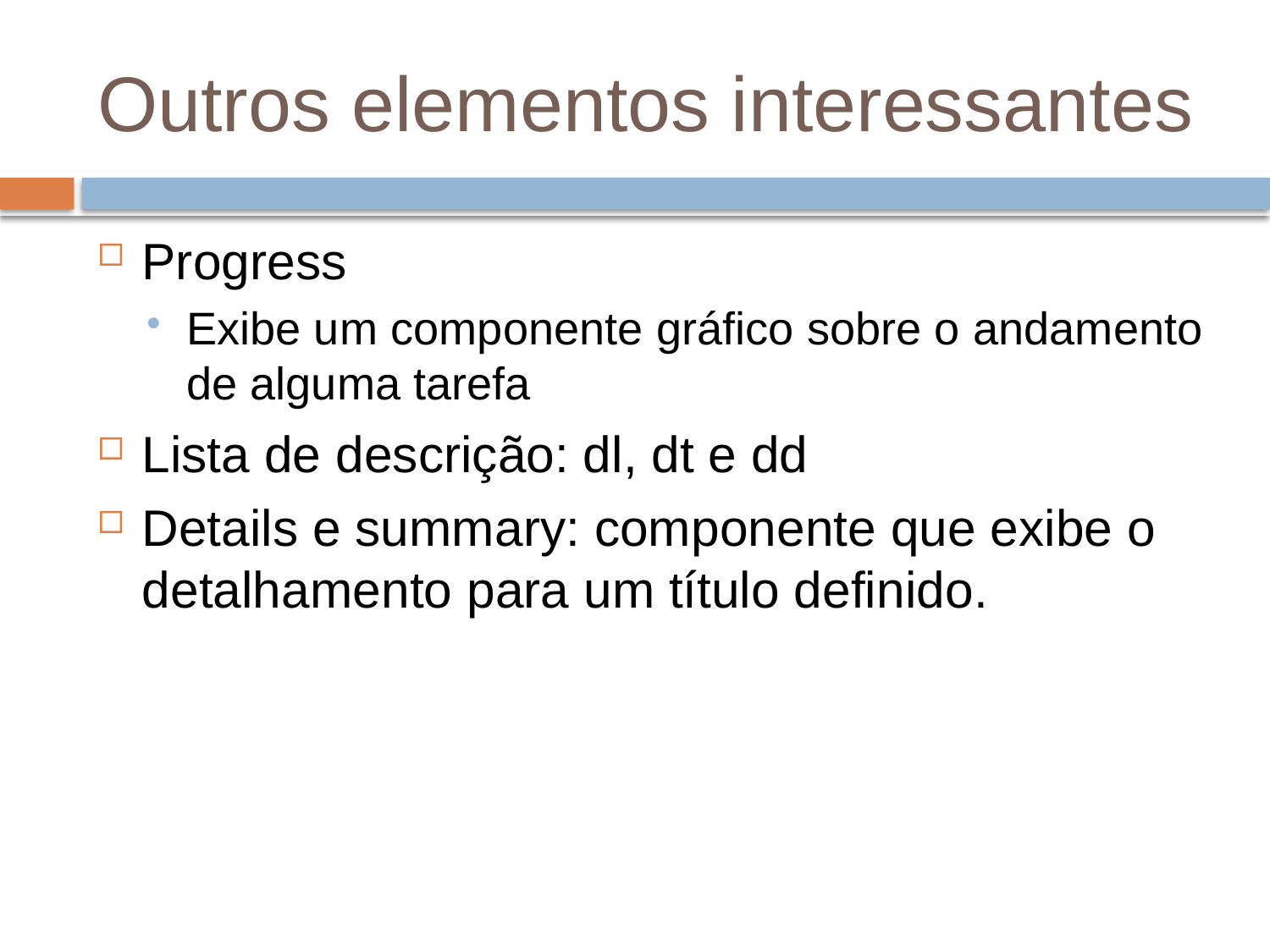

# Outros elementos interessantes
Progress
Exibe um componente gráfico sobre o andamento de alguma tarefa
Lista de descrição: dl, dt e dd
Details e summary: componente que exibe o detalhamento para um título definido.